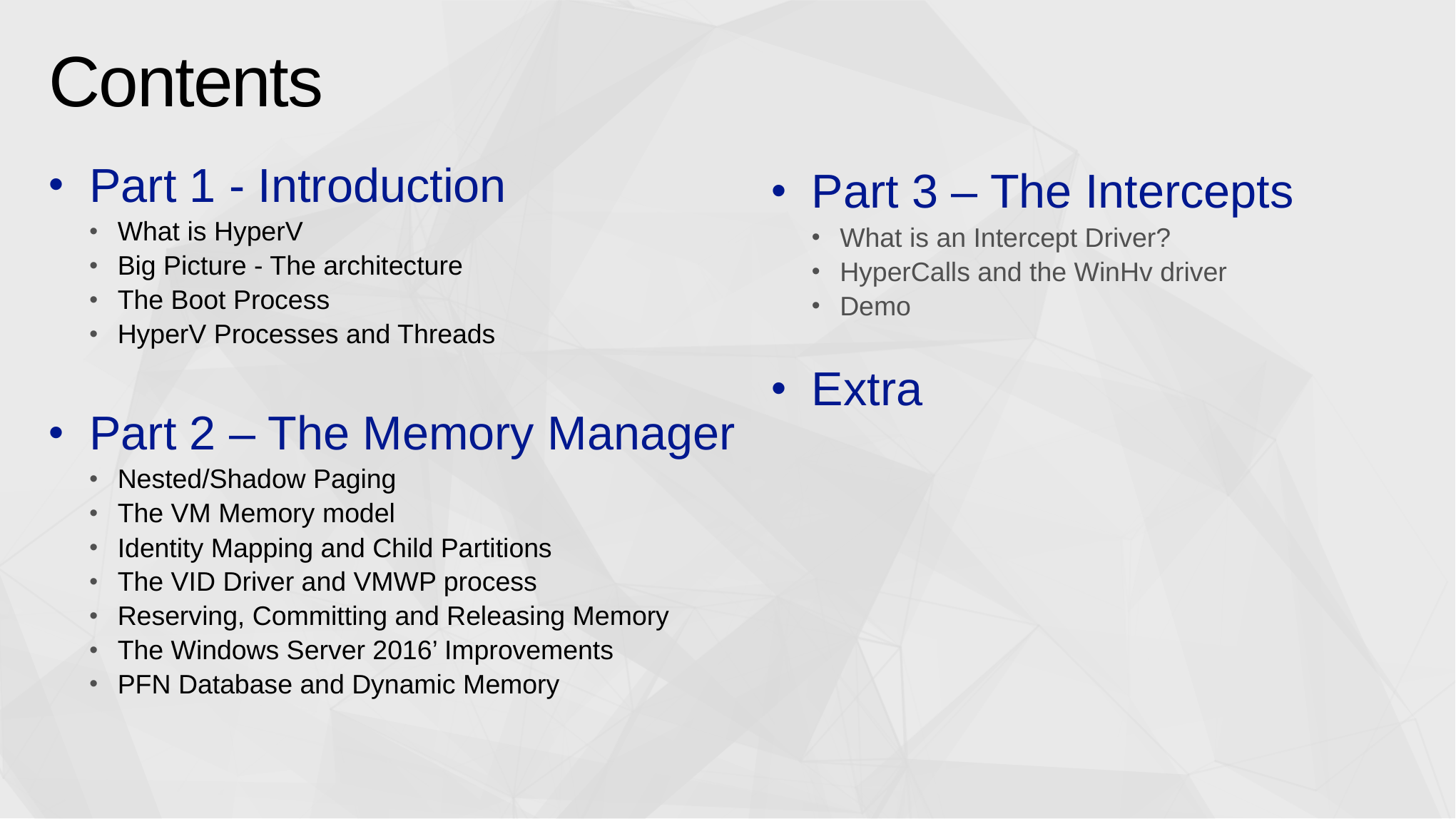

# Contents
Part 1 - Introduction
What is HyperV
Big Picture - The architecture
The Boot Process
HyperV Processes and Threads

Part 2 – The Memory Manager
Nested/Shadow Paging
The VM Memory model
Identity Mapping and Child Partitions
The VID Driver and VMWP process
Reserving, Committing and Releasing Memory
The Windows Server 2016’ Improvements
PFN Database and Dynamic Memory

Part 3 – The Intercepts
What is an Intercept Driver?
HyperCalls and the WinHv driver
Demo

Extra